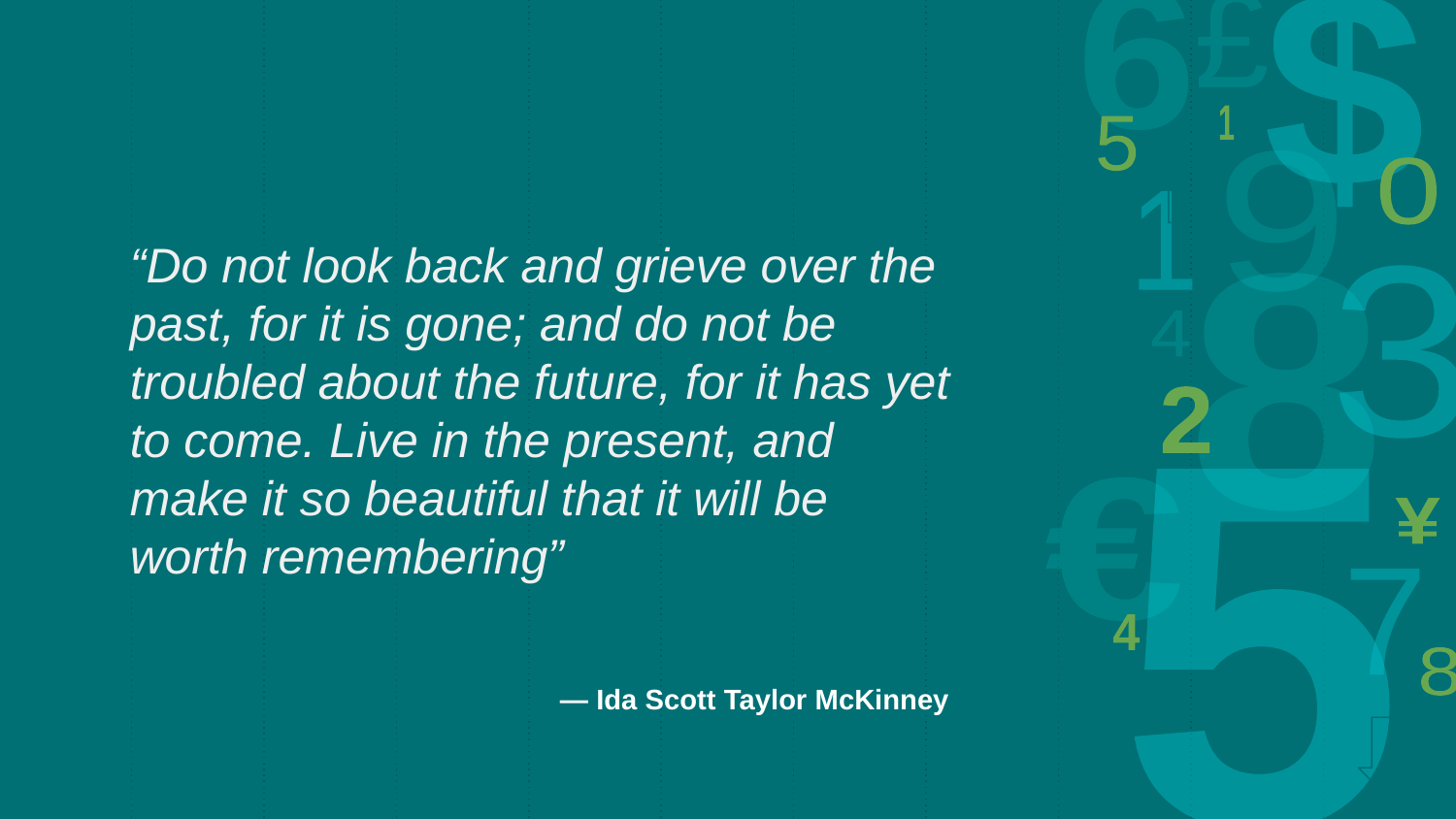

“Do not look back and grieve over the past, for it is gone; and do not be troubled about the future, for it has yet to come. Live in the present, and make it so beautiful that it will be worth remembering”
― Ida Scott Taylor McKinney